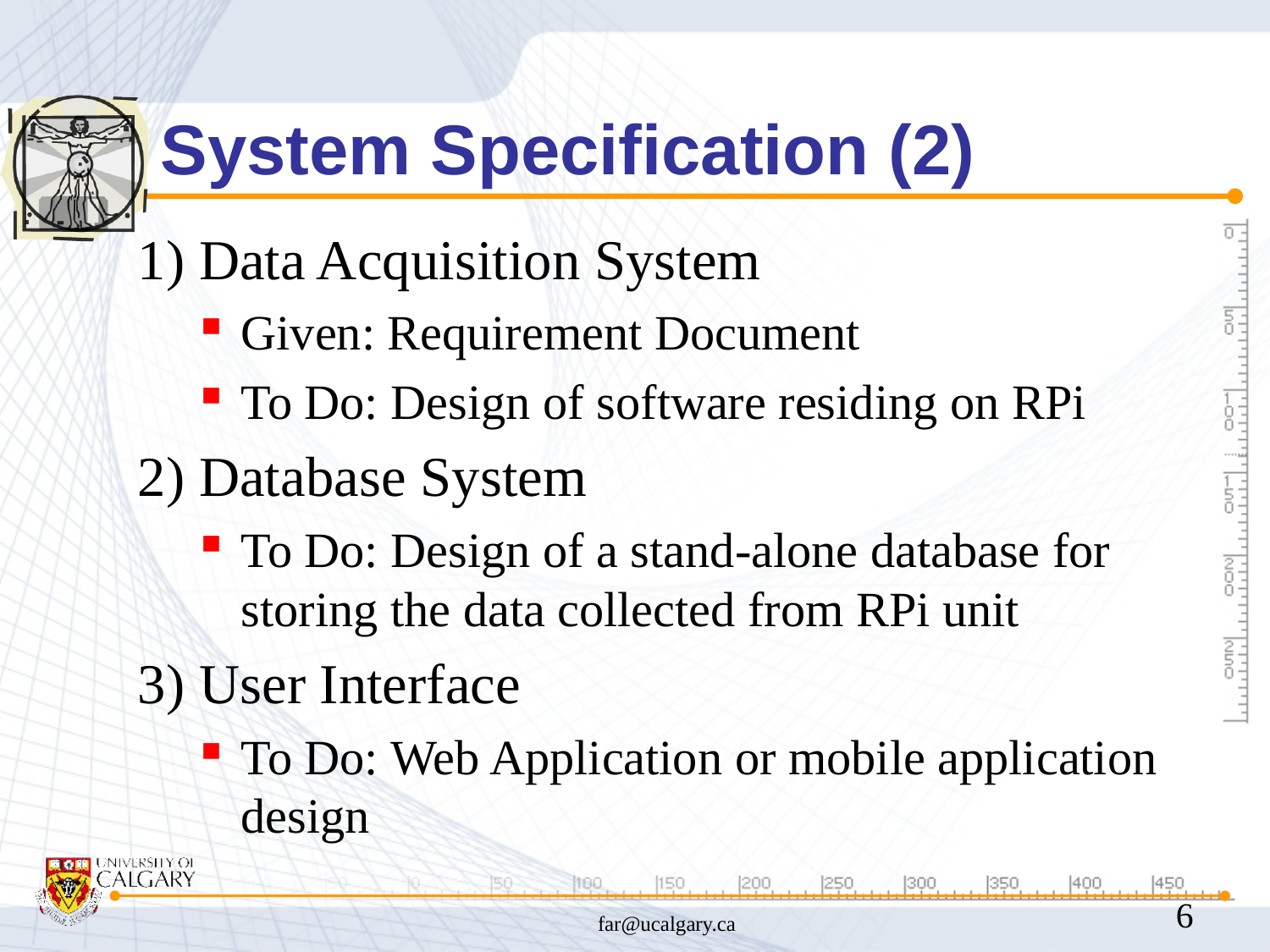

# System Specification (2)
1) Data Acquisition System
Given: Requirement Document
To Do: Design of software residing on RPi
2) Database System
To Do: Design of a stand-alone database for storing the data collected from RPi unit
3) User Interface
To Do: Web Application or mobile application design

far@ucalgary.ca
6